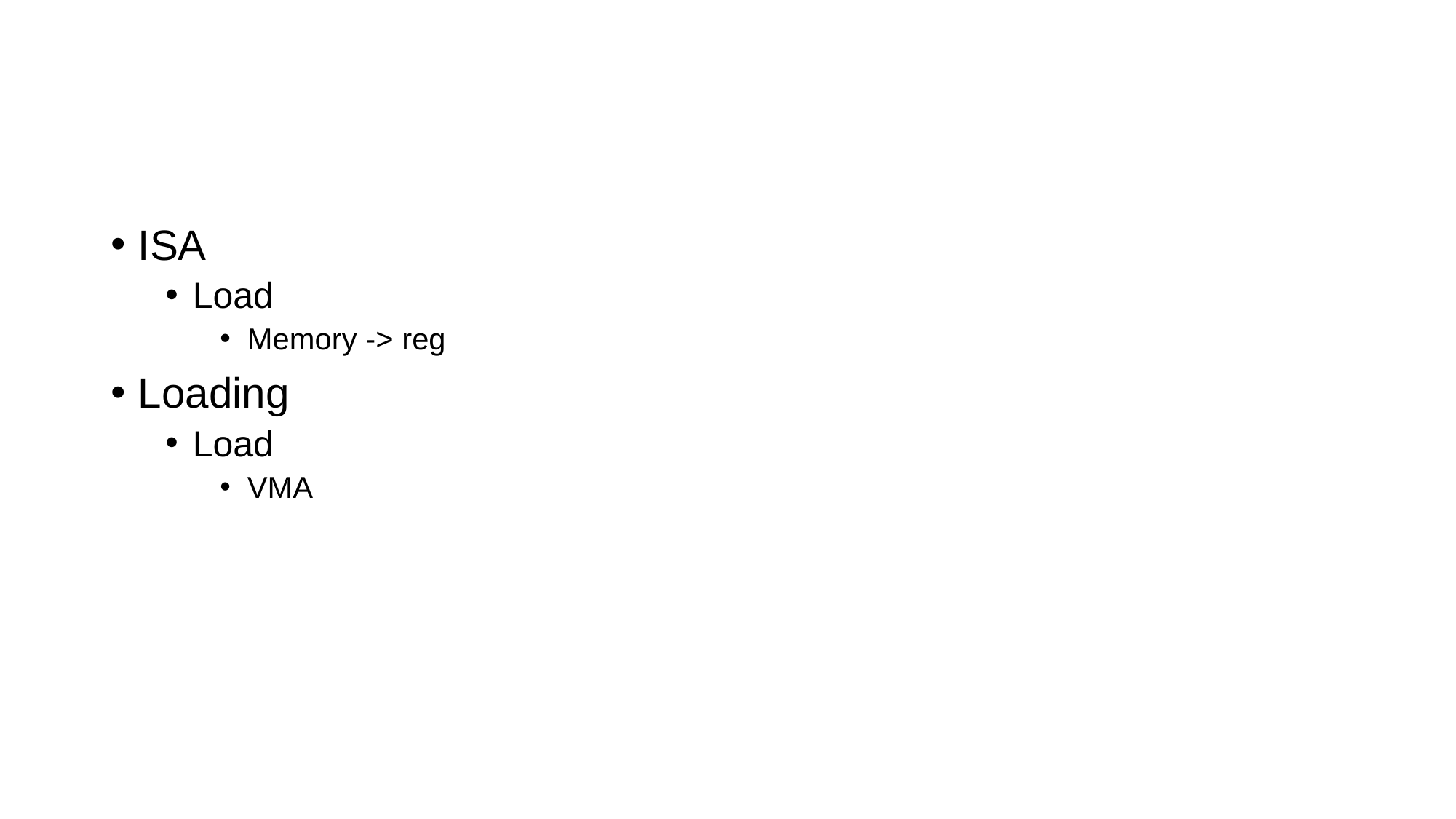

#
ISA
Load
Memory -> reg
Loading
Load
VMA